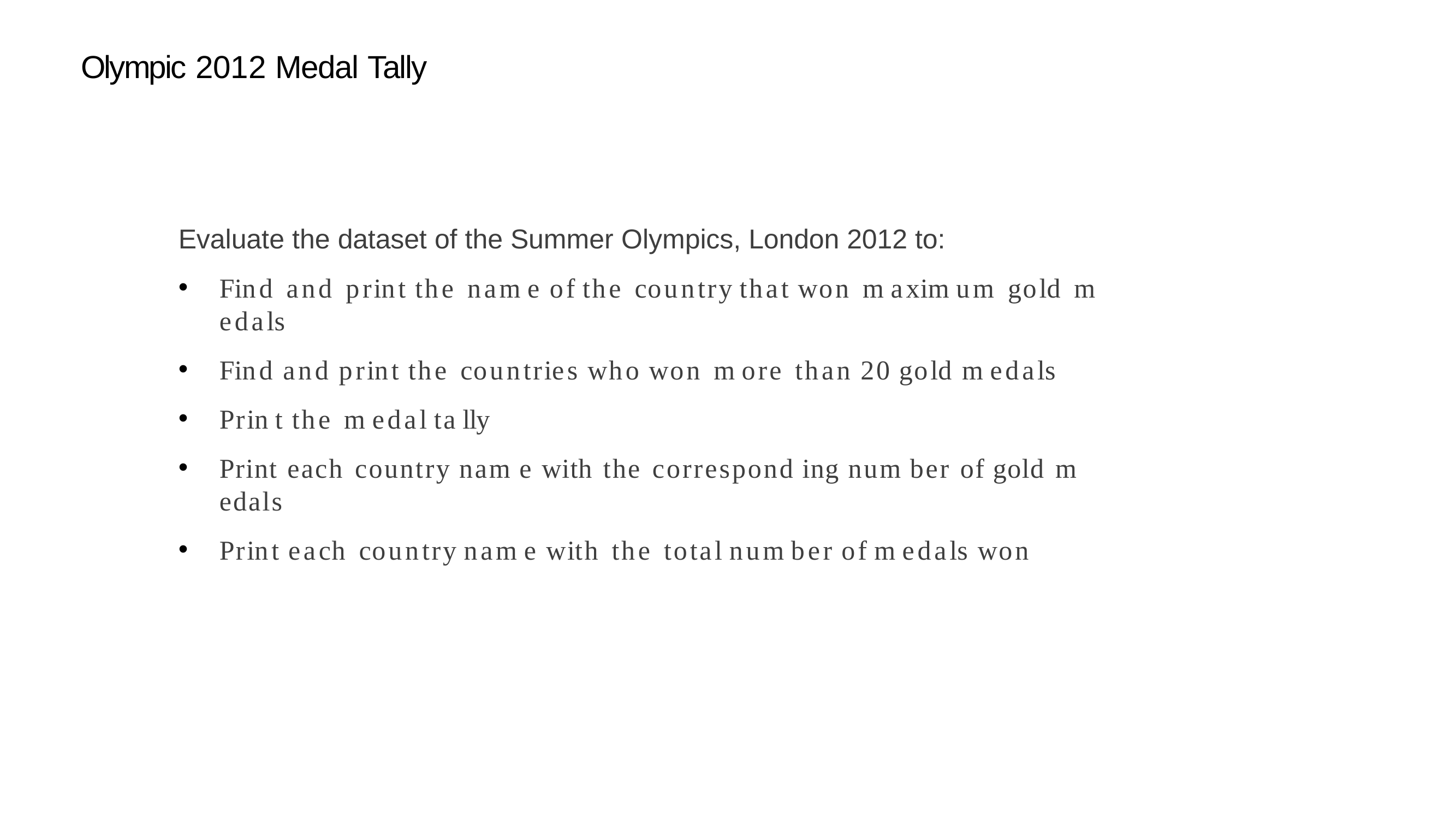

# Olympic 2012 Medal Tally
Evaluate the dataset of the Summer Olympics, London 2012 to:
Find  and  print the  nam e of the  country that won  m axim um  gold  m edals
Find and print the  countries who won  m ore  than 20 gold m edals
Prin t the  m edal ta lly
Print each country nam e with the correspond ing num ber of gold m edals
Print each  country nam e with  the  total num ber of m edals won